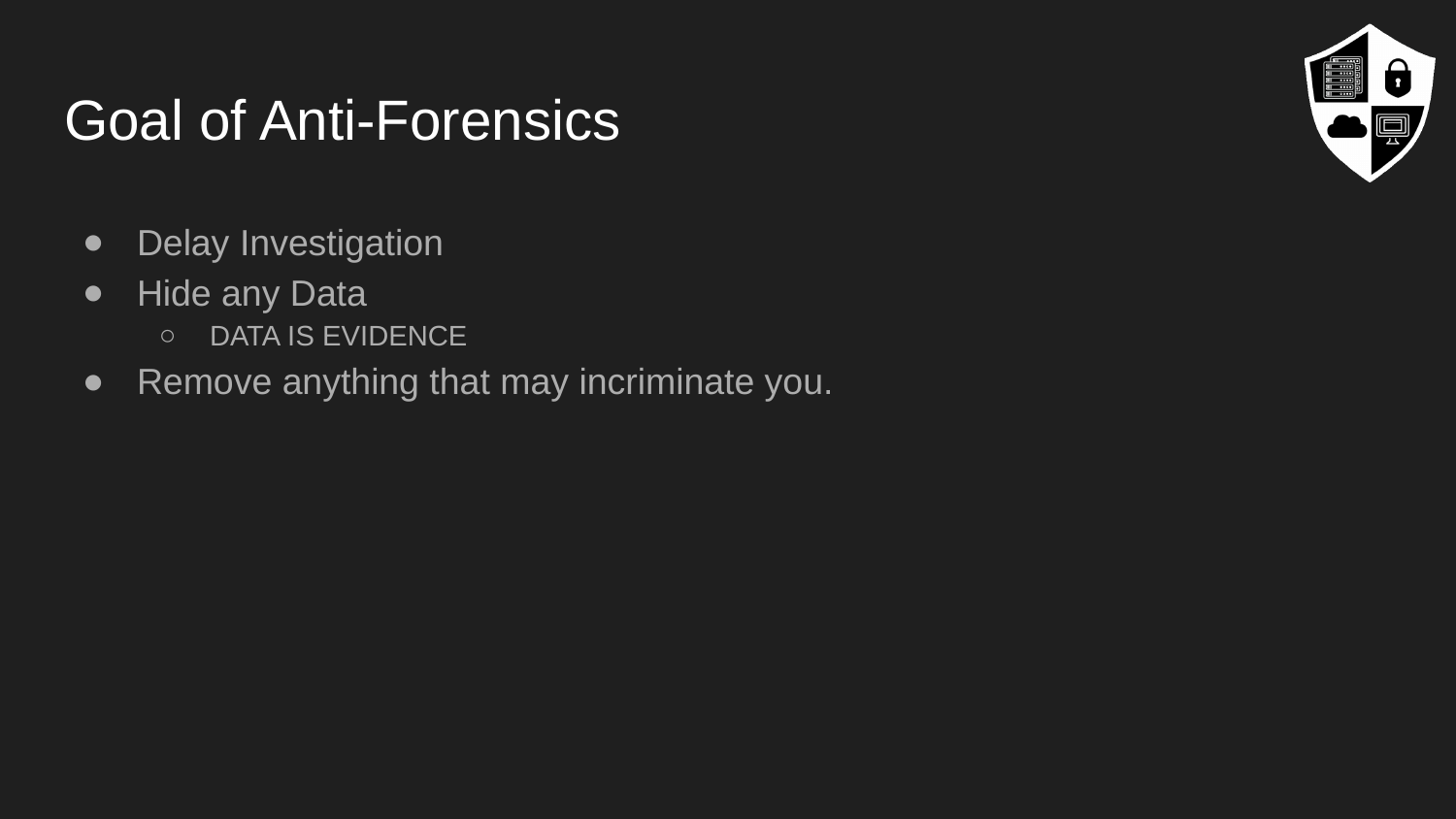

# Goal of Anti-Forensics
Delay Investigation
Hide any Data
DATA IS EVIDENCE
Remove anything that may incriminate you.